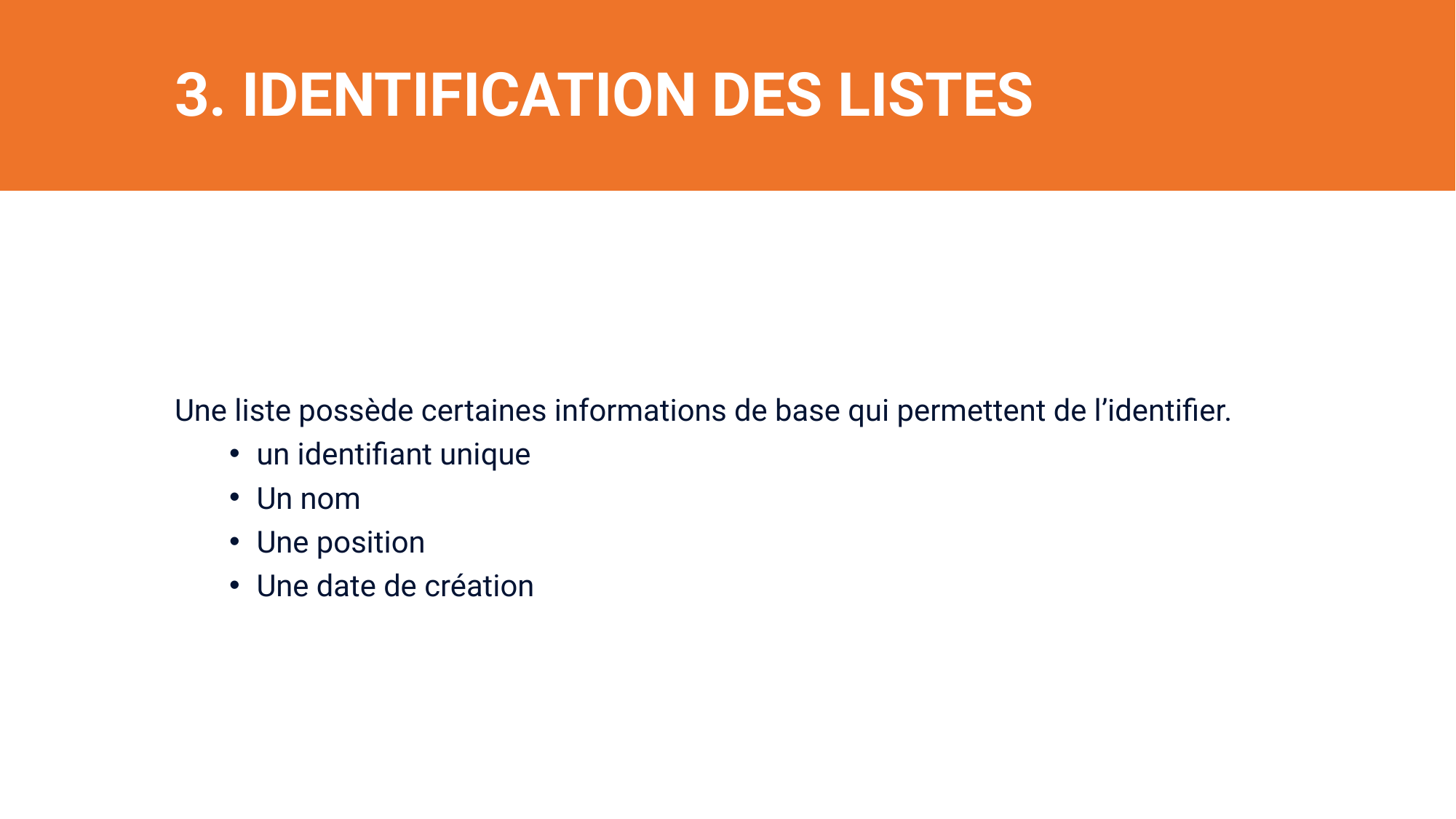

# 3. IDENTIFICATION DES LISTES
Une liste possède certaines informations de base qui permettent de l’identifier.
un identifiant unique
Un nom
Une position
Une date de création
37